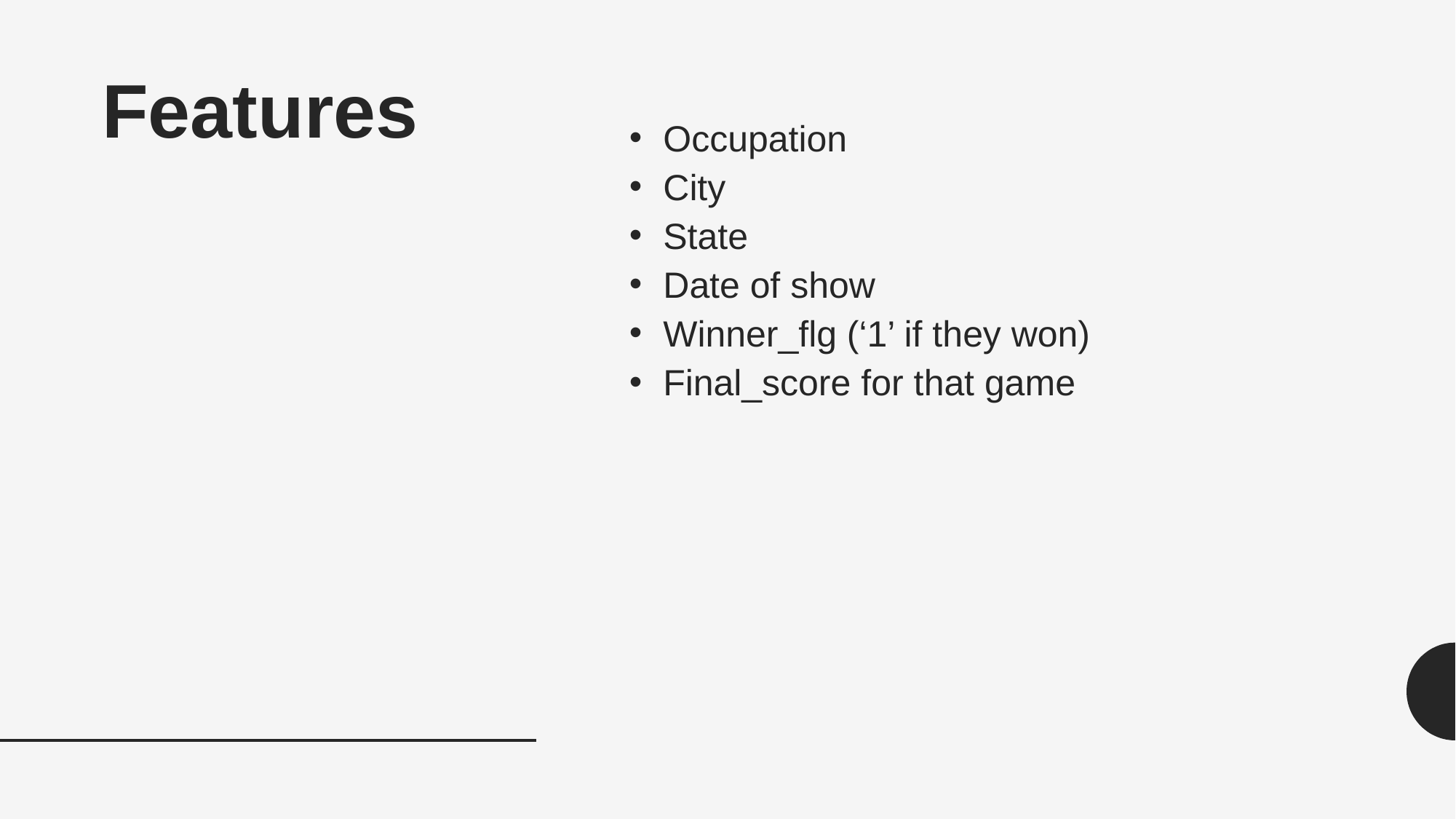

# Features

Occupation
City
State
Date of show
Winner_flg (‘1’ if they won)
Final_score for that game